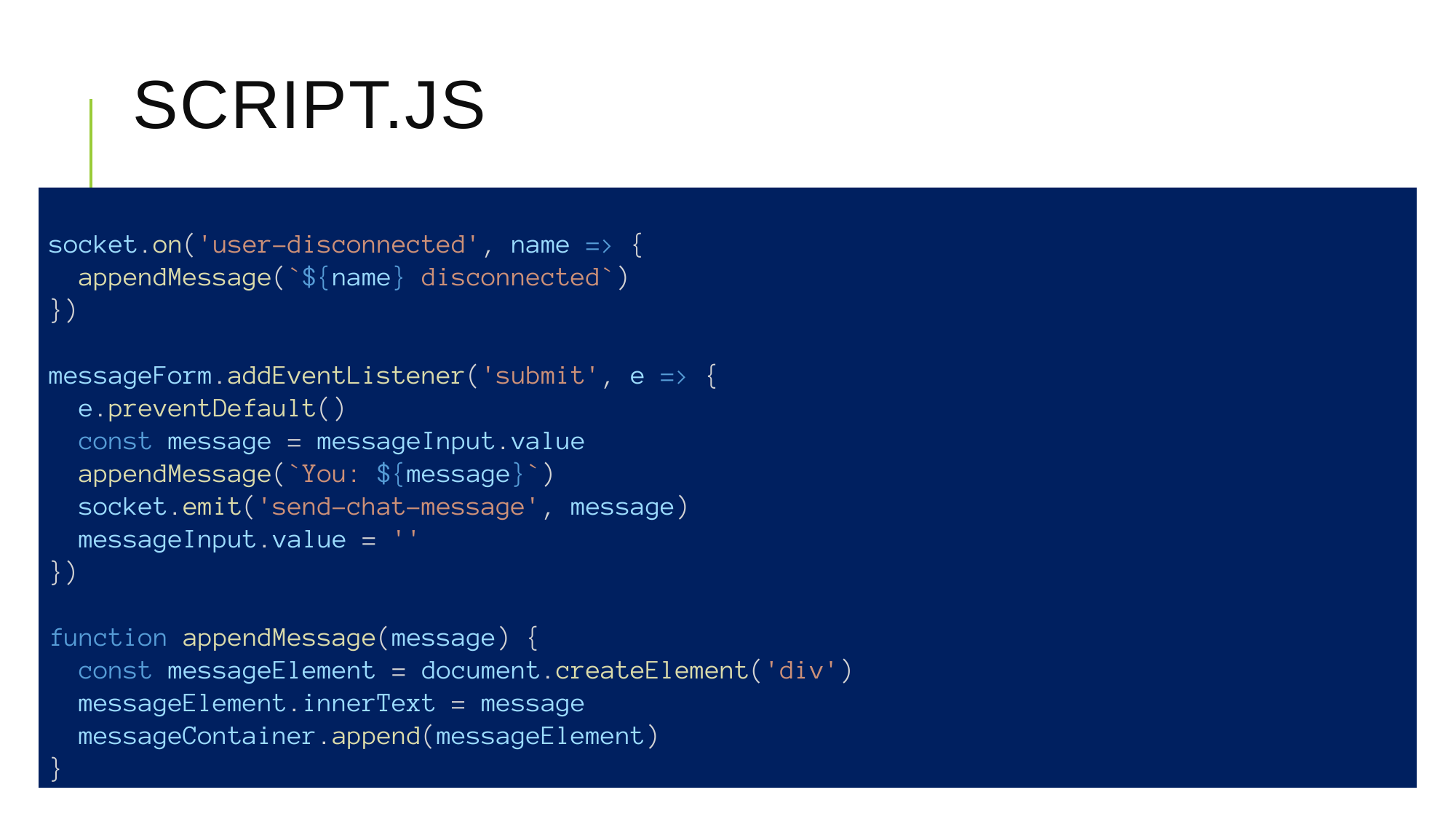

# Script.js
socket.on('user-disconnected', name => {
  appendMessage(`${name} disconnected`)
})
messageForm.addEventListener('submit', e => {
  e.preventDefault()
  const message = messageInput.value
  appendMessage(`You: ${message}`)
  socket.emit('send-chat-message', message)
  messageInput.value = ''
})
function appendMessage(message) {
  const messageElement = document.createElement('div')
  messageElement.innerText = message
  messageContainer.append(messageElement)
}